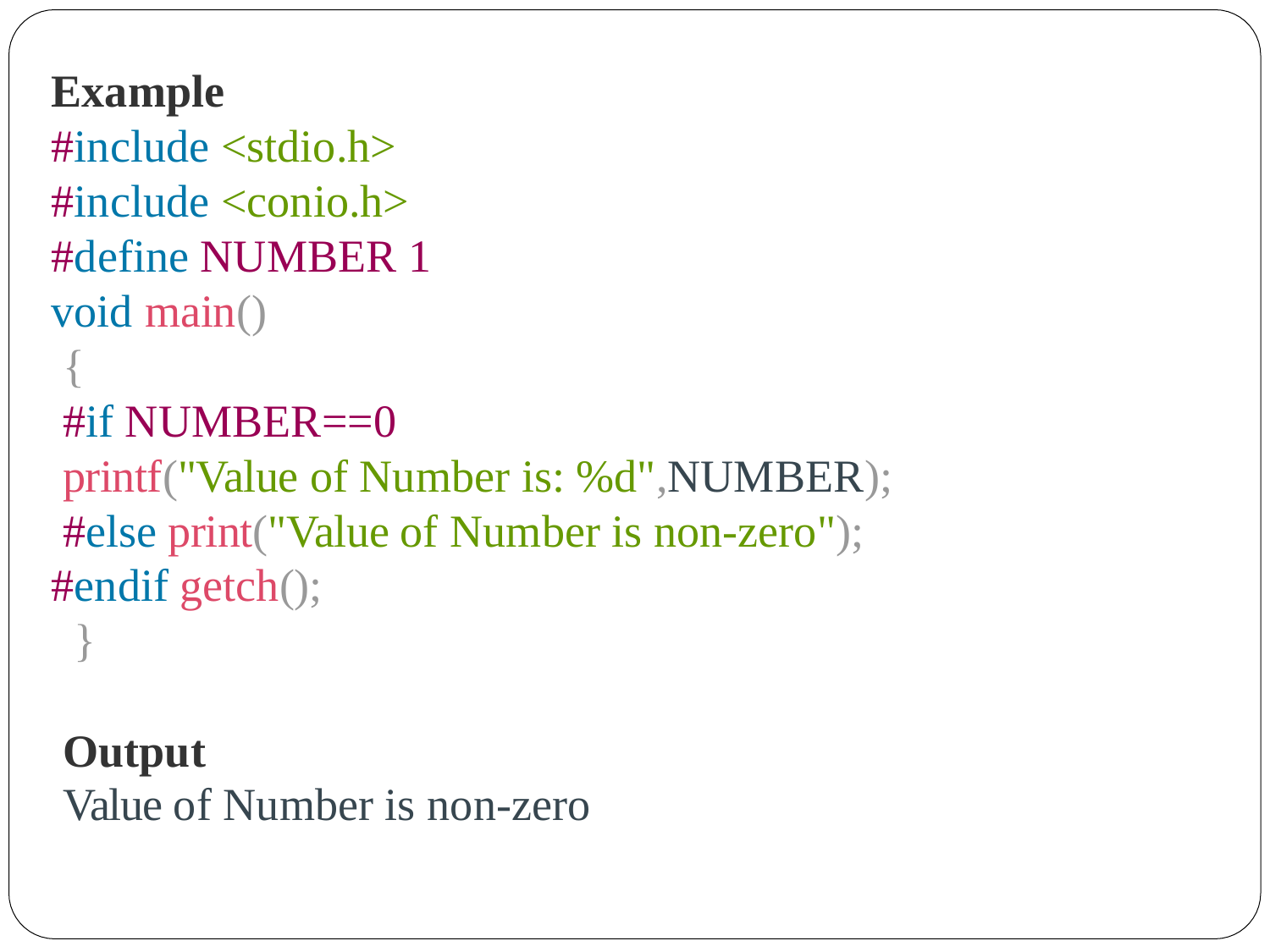

Example
#include <stdio.h>  #include <conio.h>  #define NUMBER 1  void main()
{
#if NUMBER==0
printf("Value of Number is: %d",NUMBER);  #else print("Value of Number is non-zero");  #endif getch();
}

Output
Value of Number is non-zero